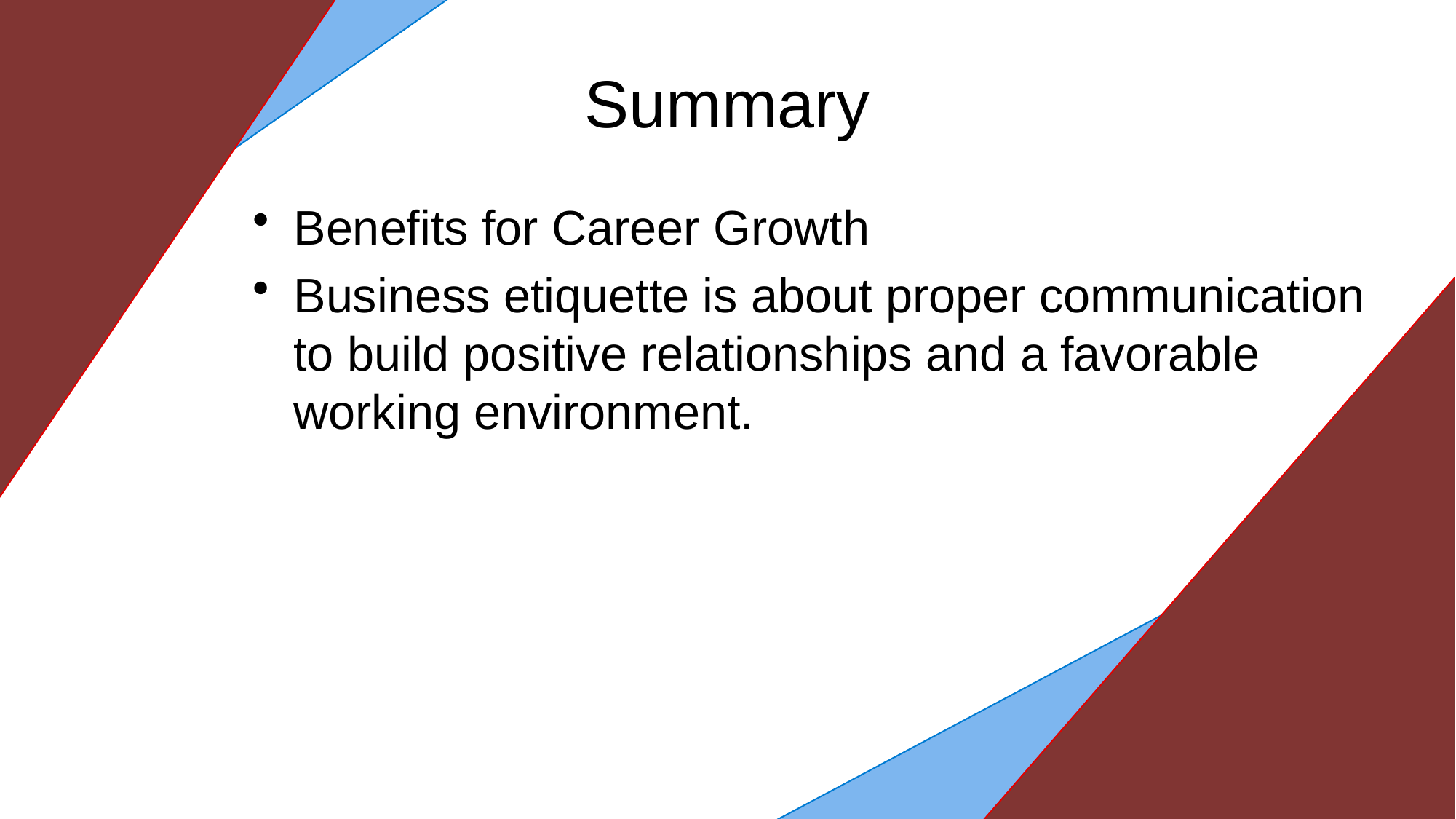

# Summary
Benefits for Career Growth
Business etiquette is about proper communication to build positive relationships and a favorable working environment.